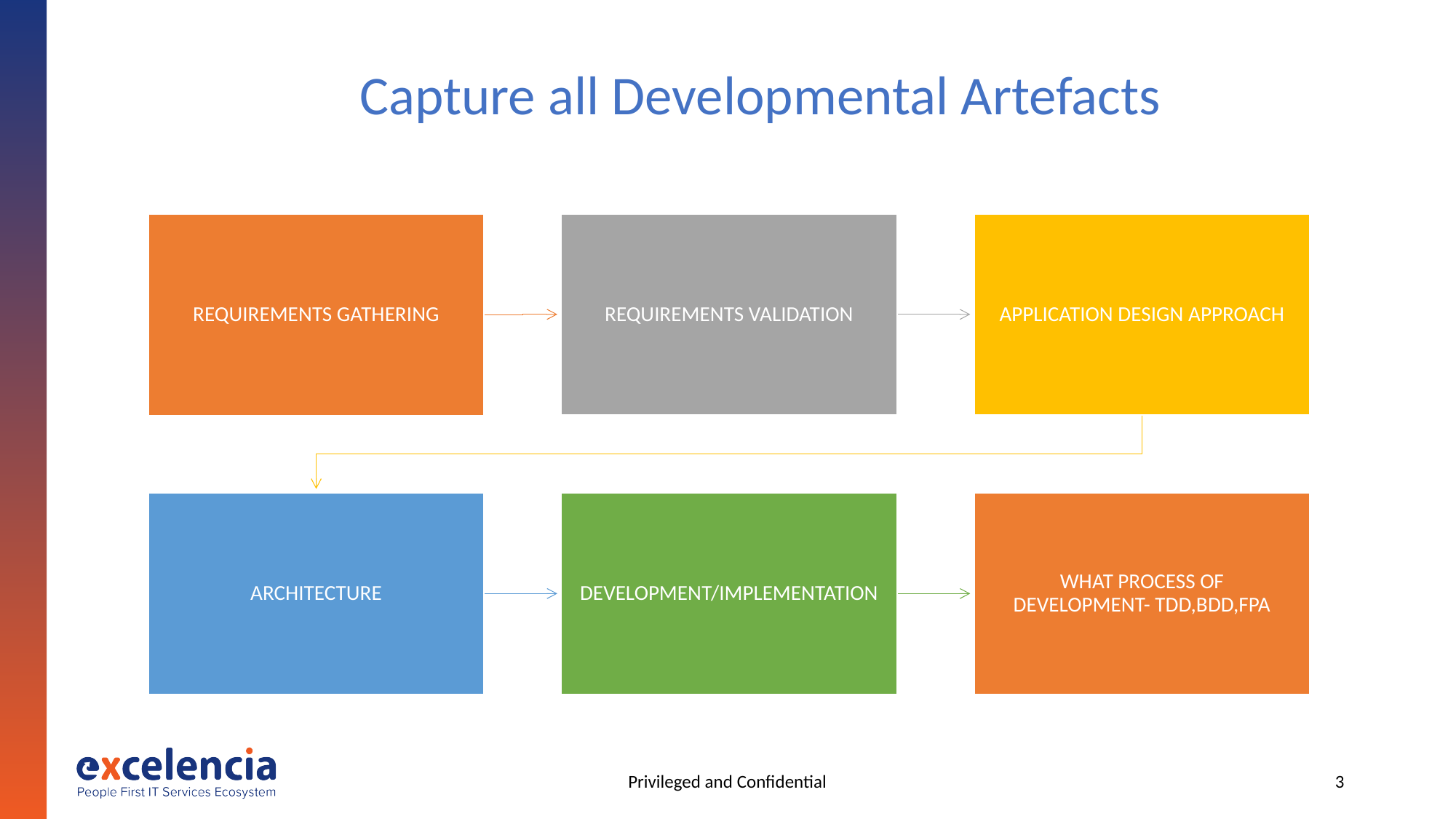

# Capture all Developmental Artefacts

Requirements Gathering

Requirements Validation

Application Design Approach

Architecture

Development/Implementation
What process of development- TDD,BDD,FPA
Privileged and Confidential
3